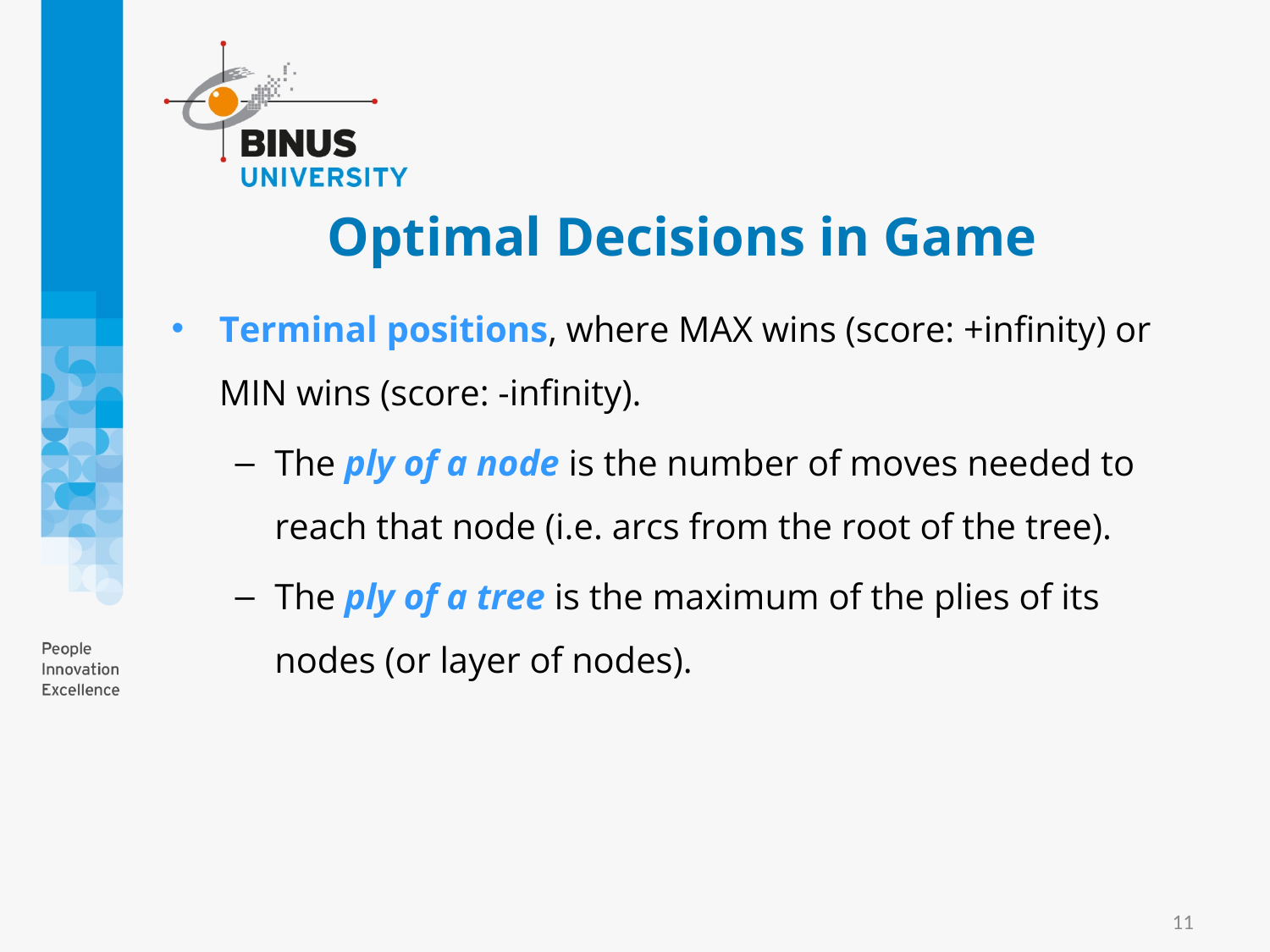

# Optimal Decisions in Game
Terminal positions, where MAX wins (score: +infinity) or MIN wins (score: -infinity).
The ply of a node is the number of moves needed to reach that node (i.e. arcs from the root of the tree).
The ply of a tree is the maximum of the plies of its nodes (or layer of nodes).

11